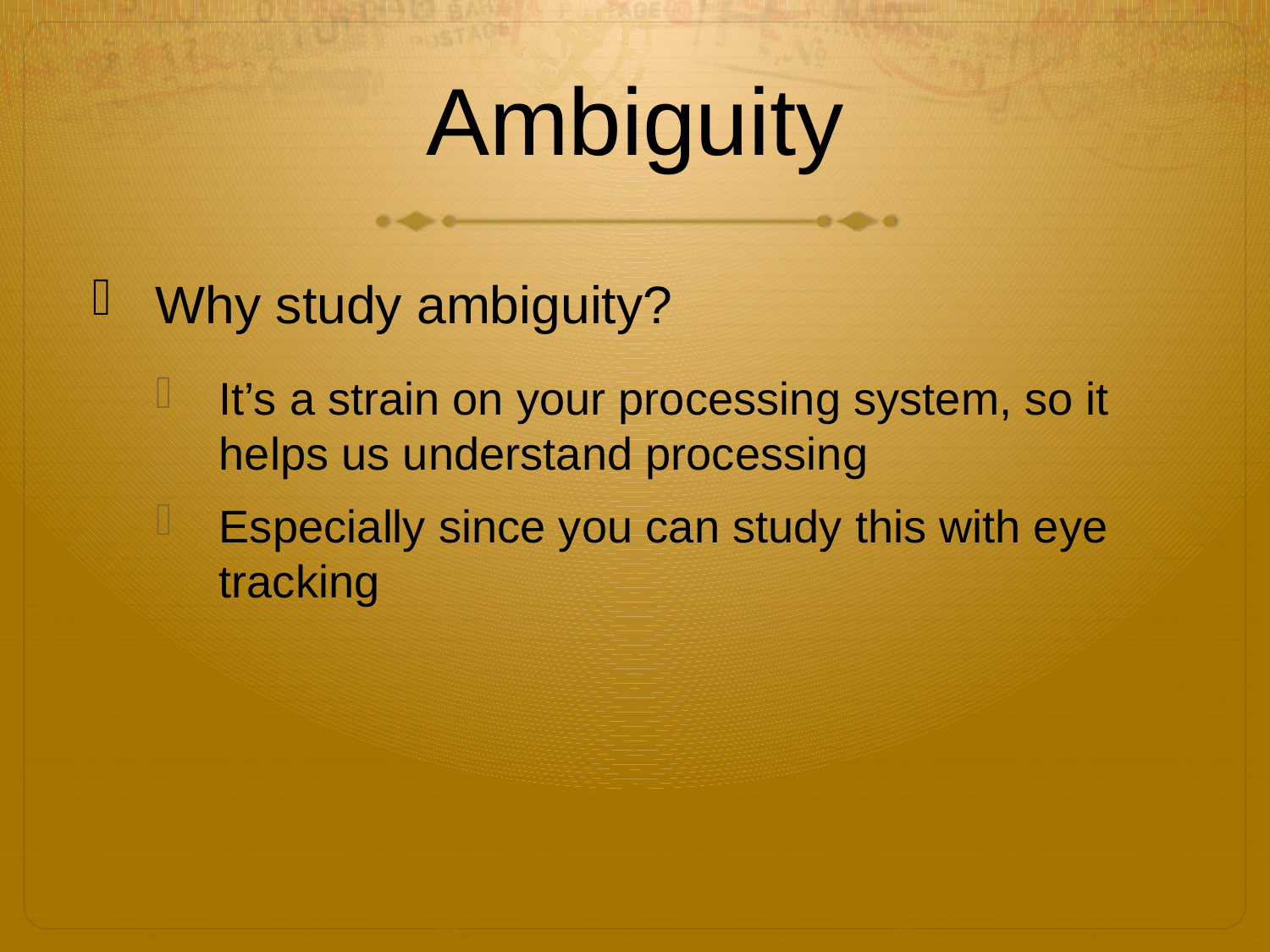

# Ambiguity
Why study ambiguity?
It’s a strain on your processing system, so it helps us understand processing
Especially since you can study this with eye tracking